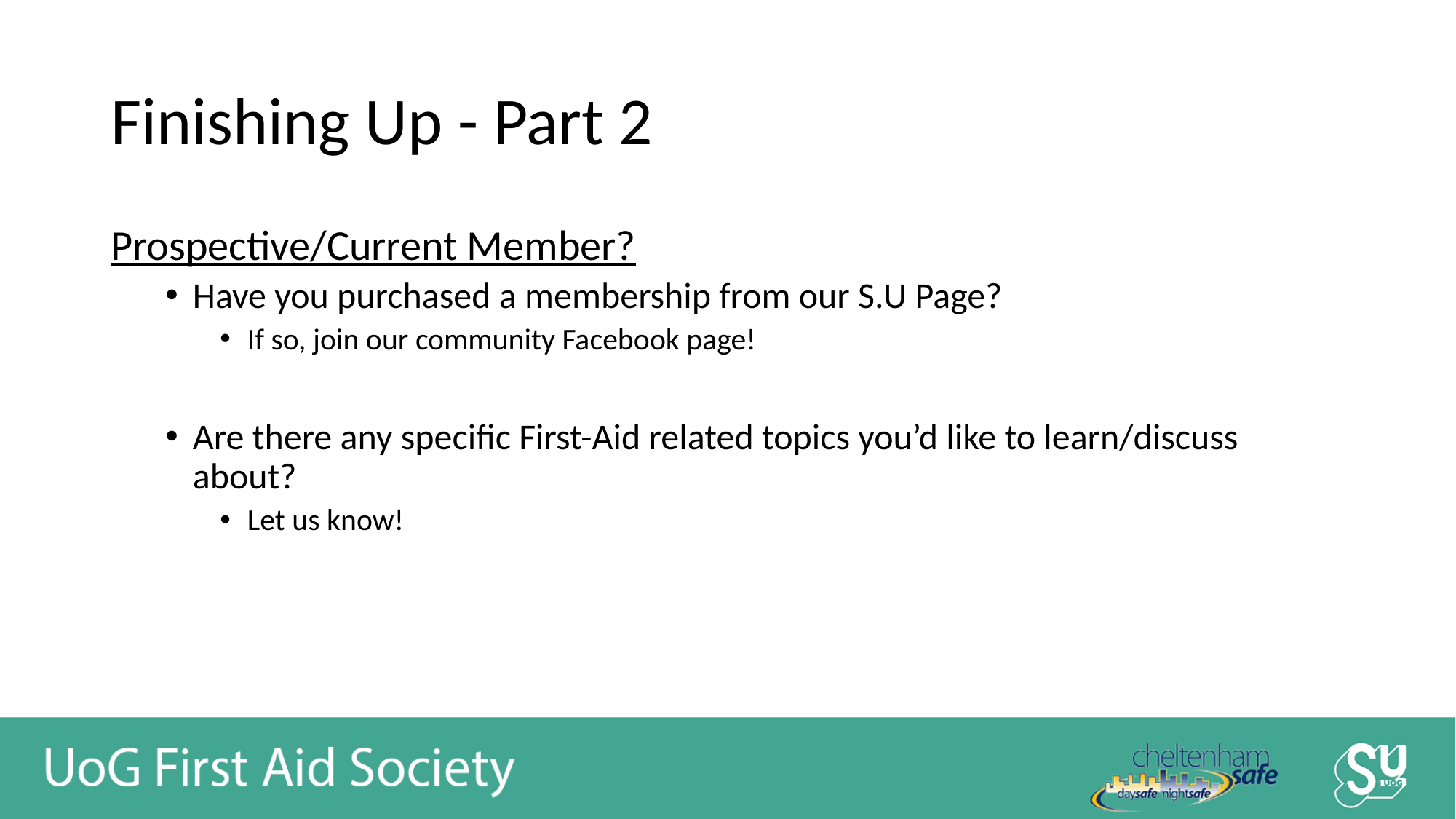

# Finishing Up - Part 2
Prospective/Current Member?
Have you purchased a membership from our S.U Page?
If so, join our community Facebook page!

Are there any specific First-Aid related topics you’d like to learn/discuss about?
Let us know!